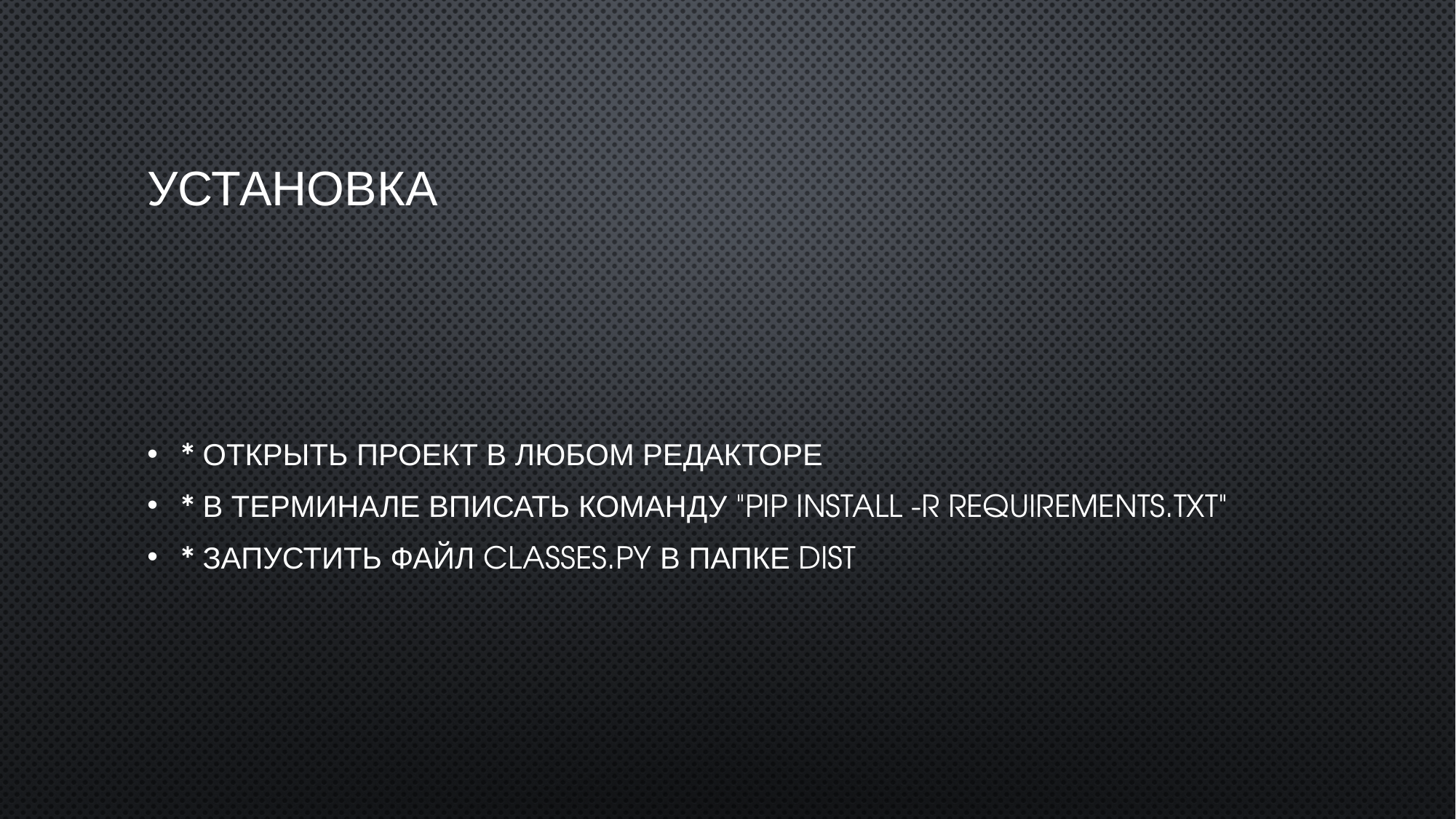

# Установка
* Открыть проект в любом редакторе
* В терминале вписать команду "pip install -r requirements.txt"
* Запустить файл Classes.py в папке dist